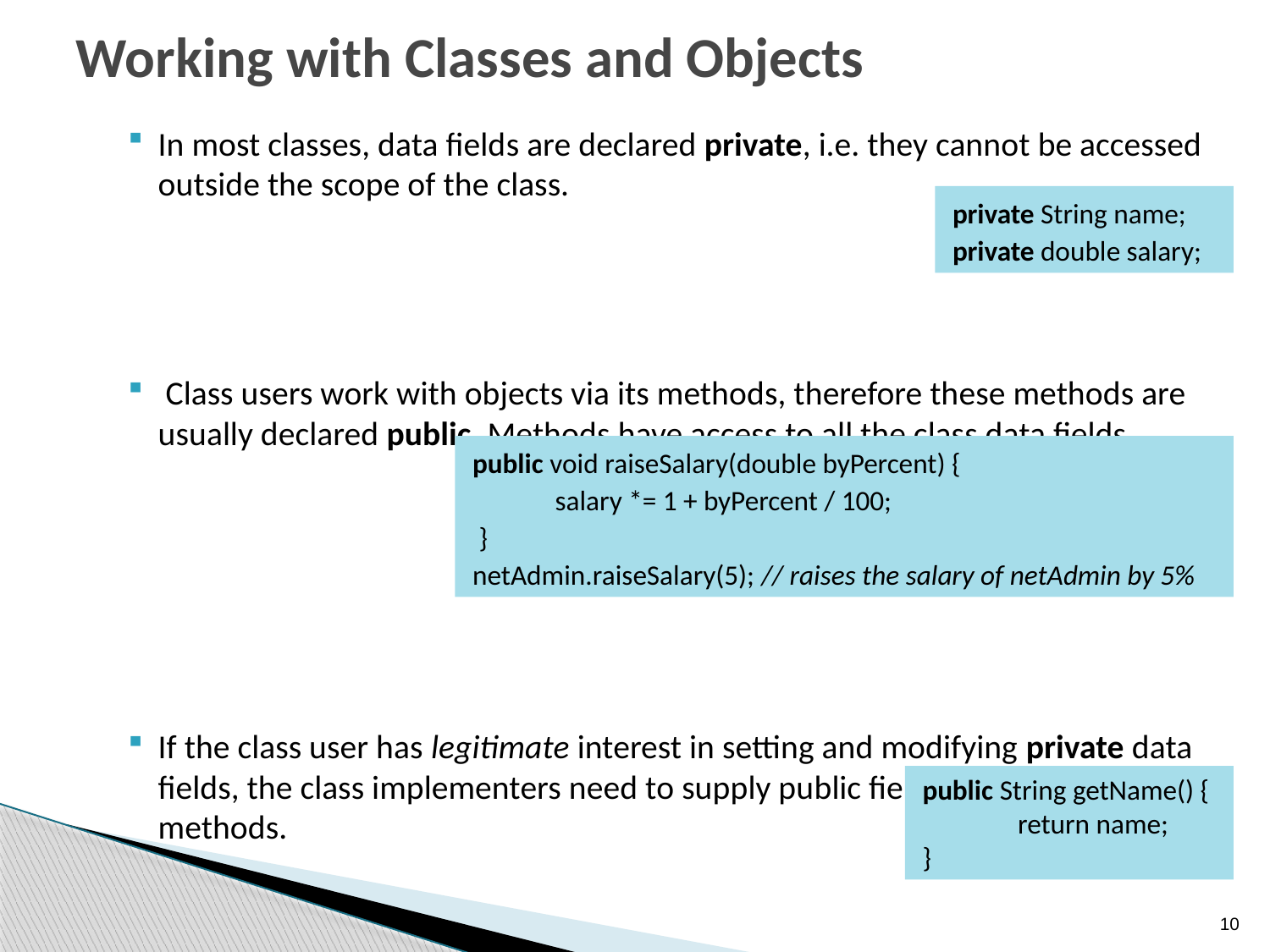

# Working with Classes and Objects
In most classes, data fields are declared private, i.e. they cannot be accessed outside the scope of the class.

 Class users work with objects via its methods, therefore these methods are usually declared public. Methods have access to all the class data fields.

If the class user has legitimate interest in setting and modifying private data fields, the class implementers need to supply public field accessor & mutator methods.

private String name;
private double salary;
public void raiseSalary(double byPercent) {
             salary *= 1 + byPercent / 100;
 }
netAdmin.raiseSalary(5); // raises the salary of netAdmin by 5%
public String getName() {
               return name;
}
10